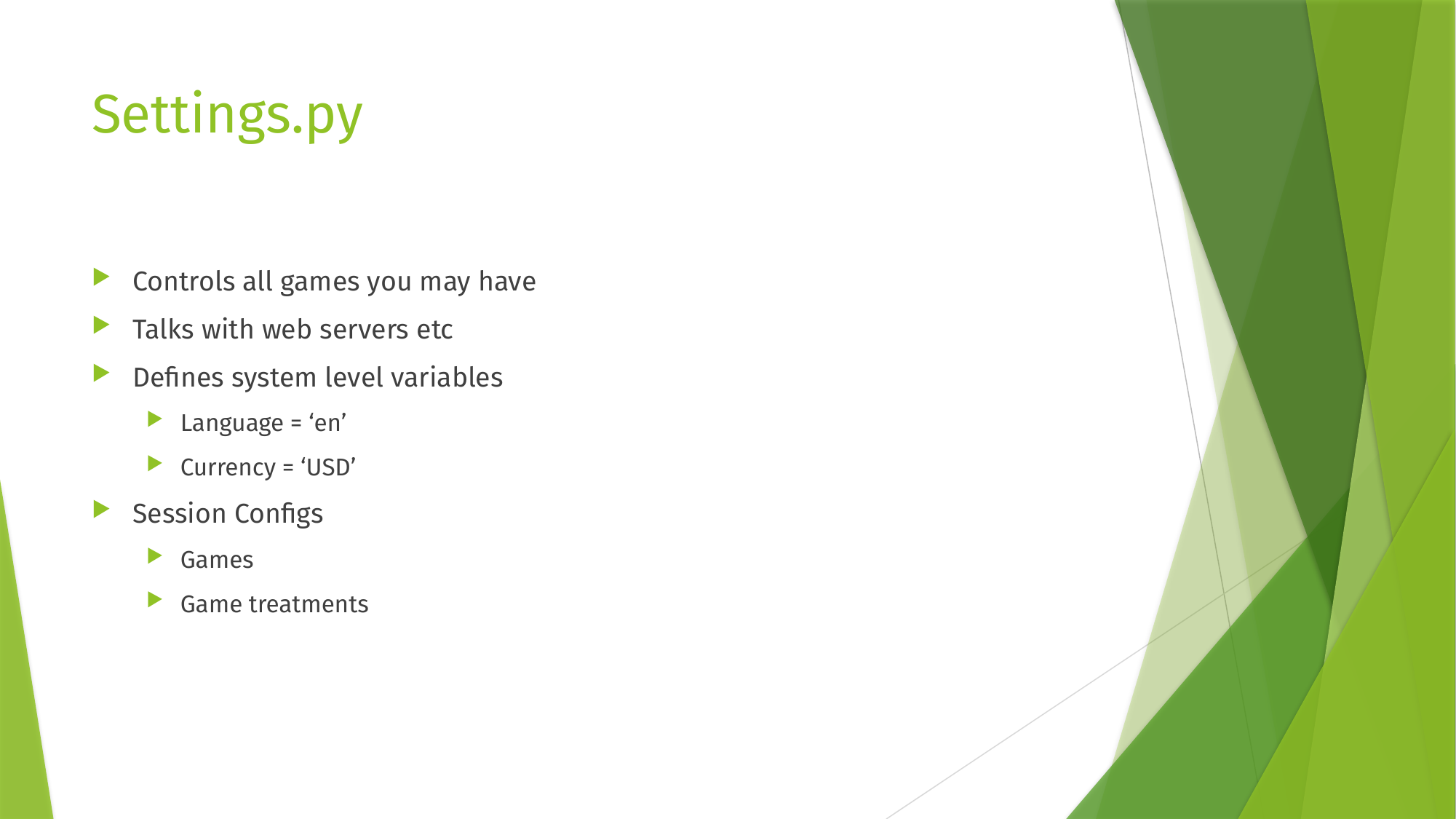

# Settings.py
Controls all games you may have
Talks with web servers etc
Defines system level variables
Language = ‘en’
Currency = ‘USD’
Session Configs
Games
Game treatments